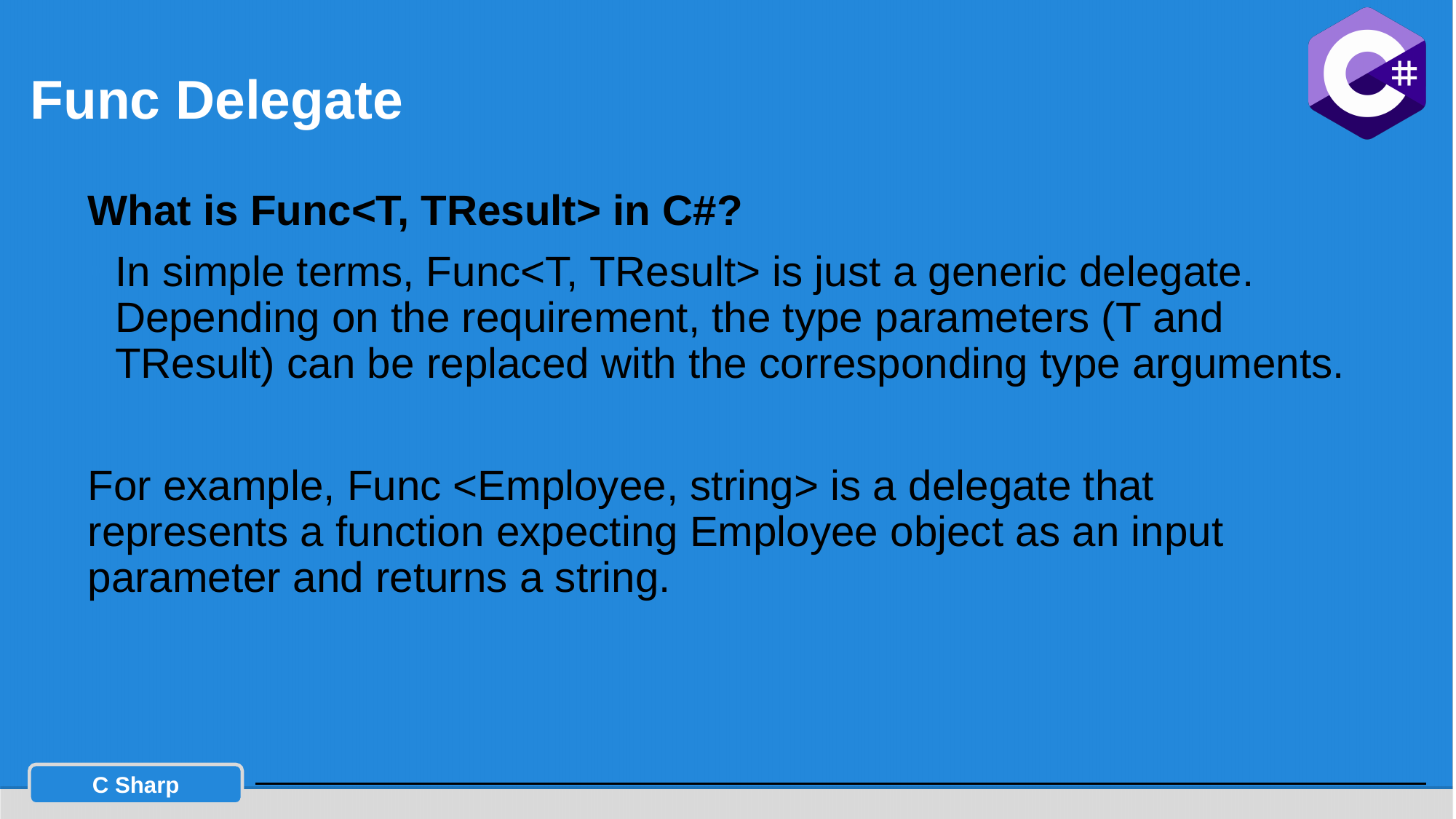

# Func Delegate
What is Func<T, TResult> in C#?
In simple terms, Func<T, TResult> is just a generic delegate. Depending on the requirement, the type parameters (T and TResult) can be replaced with the corresponding type arguments.

For example, Func <Employee, string> is a delegate that represents a function expecting Employee object as an input parameter and returns a string.